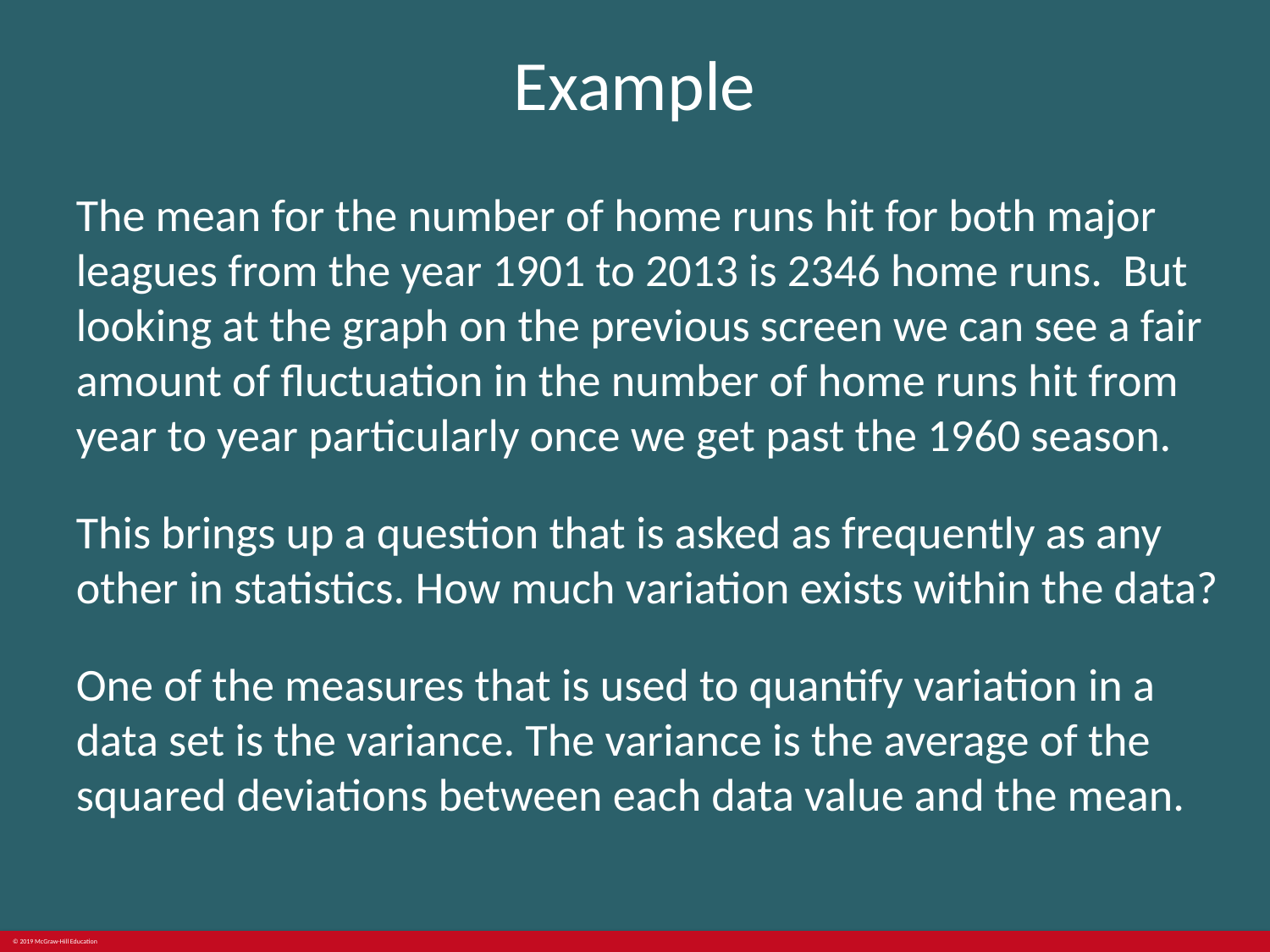

# Example
The mean for the number of home runs hit for both major leagues from the year 1901 to 2013 is 2346 home runs.  But looking at the graph on the previous screen we can see a fair amount of fluctuation in the number of home runs hit from year to year particularly once we get past the 1960 season.
This brings up a question that is asked as frequently as any other in statistics. How much variation exists within the data?
One of the measures that is used to quantify variation in a data set is the variance. The variance is the average of the squared deviations between each data value and the mean.